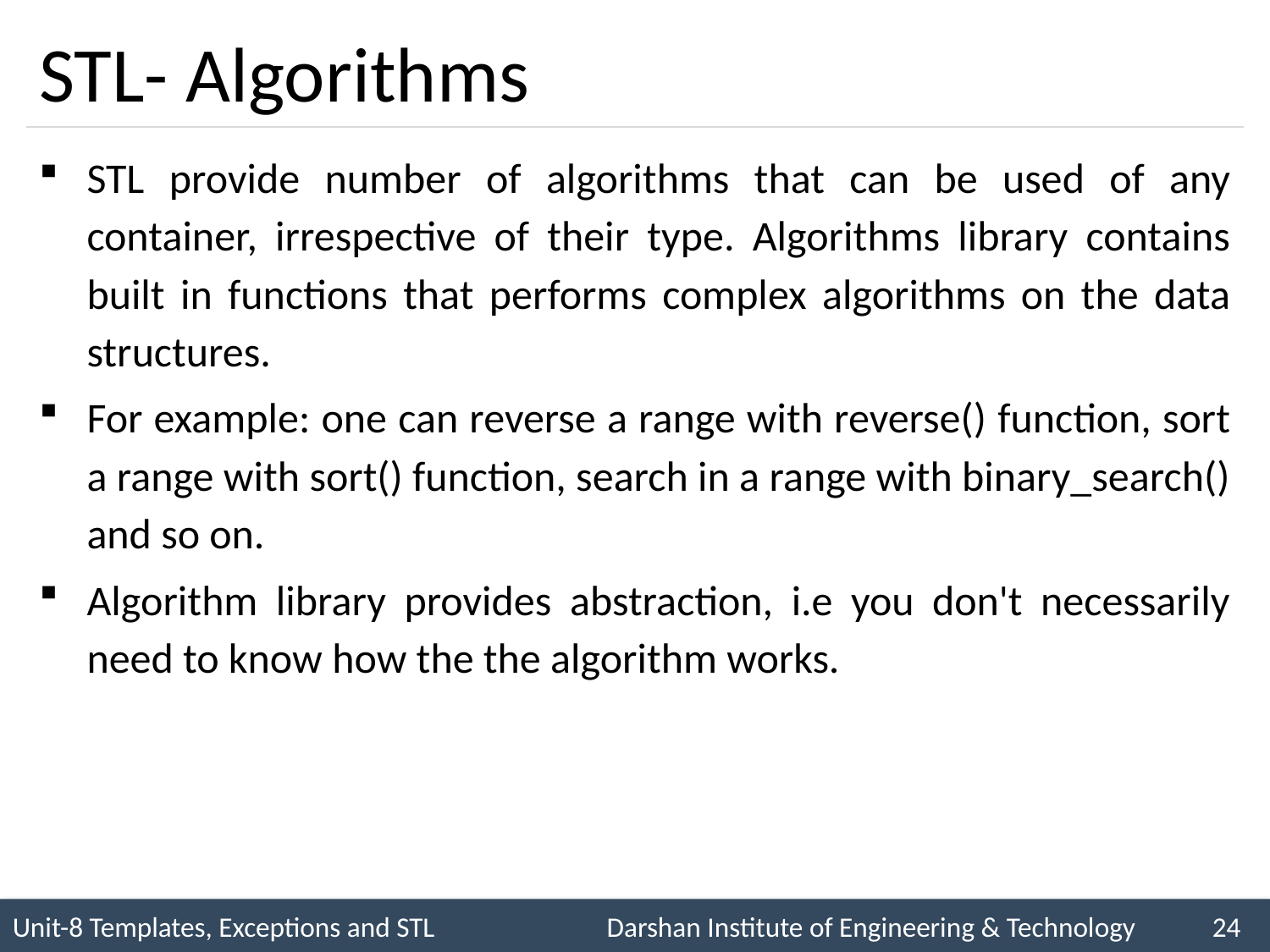

# STL- Algorithms
STL provide number of algorithms that can be used of any container, irrespective of their type. Algorithms library contains built in functions that performs complex algorithms on the data structures.
For example: one can reverse a range with reverse() function, sort a range with sort() function, search in a range with binary_search() and so on.
Algorithm library provides abstraction, i.e you don't necessarily need to know how the the algorithm works.